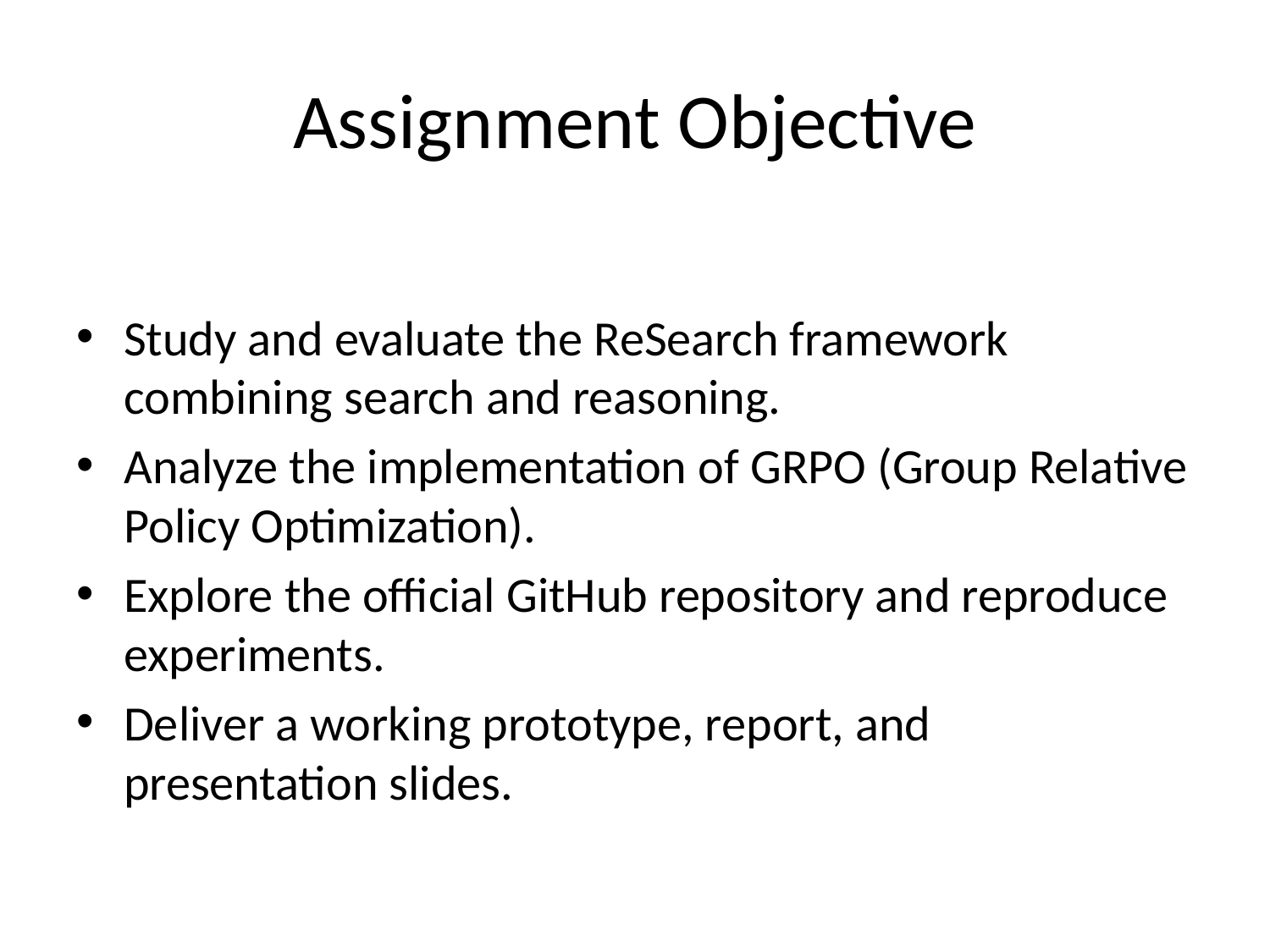

# Assignment Objective

Study and evaluate the ReSearch framework combining search and reasoning.
Analyze the implementation of GRPO (Group Relative Policy Optimization).
Explore the official GitHub repository and reproduce experiments.
Deliver a working prototype, report, and presentation slides.